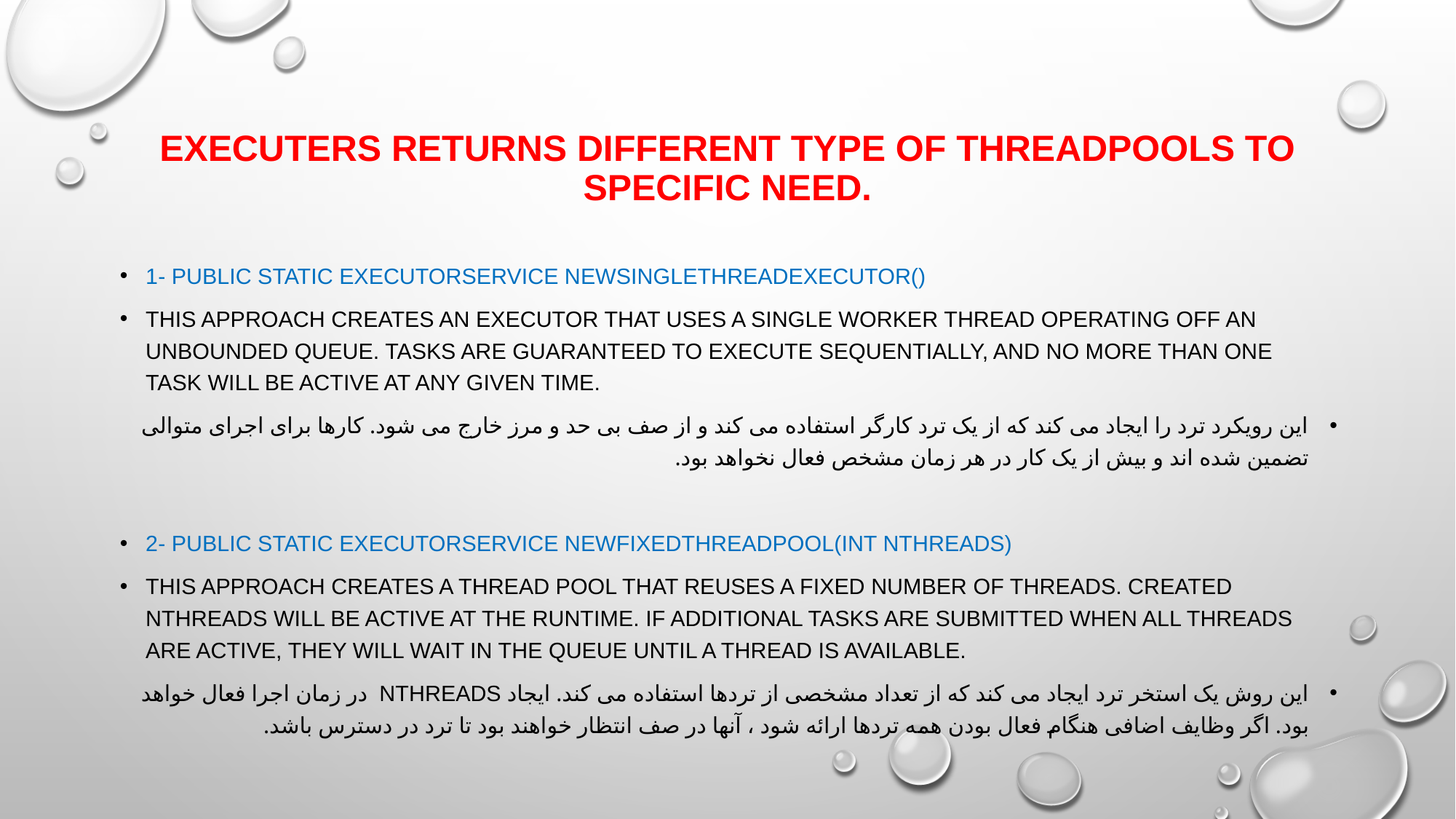

# Executers returns different type of ThreadPools to specific need.
1- public static ExecutorService newSingleThreadExecutor()
This approach creates an Executor that uses a single worker thread operating off an unbounded queue. Tasks are guaranteed to execute sequentially, and no more than one task will be active at any given time.
این رویکرد ترد را ایجاد می کند که از یک ترد کارگر استفاده می کند و از صف بی حد و مرز خارج می شود. کارها برای اجرای متوالی تضمین شده اند و بیش از یک کار در هر زمان مشخص فعال نخواهد بود.

2- public static ExecutorService newFixedThreadPool(int nThreads)
This approach creates a thread pool that reuses a fixed number of threads. Created nThreads will be active at the runtime. If additional tasks are submitted when all threads are active, they will wait in the queue until a thread is available.
این روش یک استخر ترد ایجاد می کند که از تعداد مشخصی از تردها استفاده می کند. ایجاد nThreads  در زمان اجرا فعال خواهد بود. اگر وظایف اضافی هنگام فعال بودن همه تردها ارائه شود ، آنها در صف انتظار خواهند بود تا ترد در دسترس باشد.